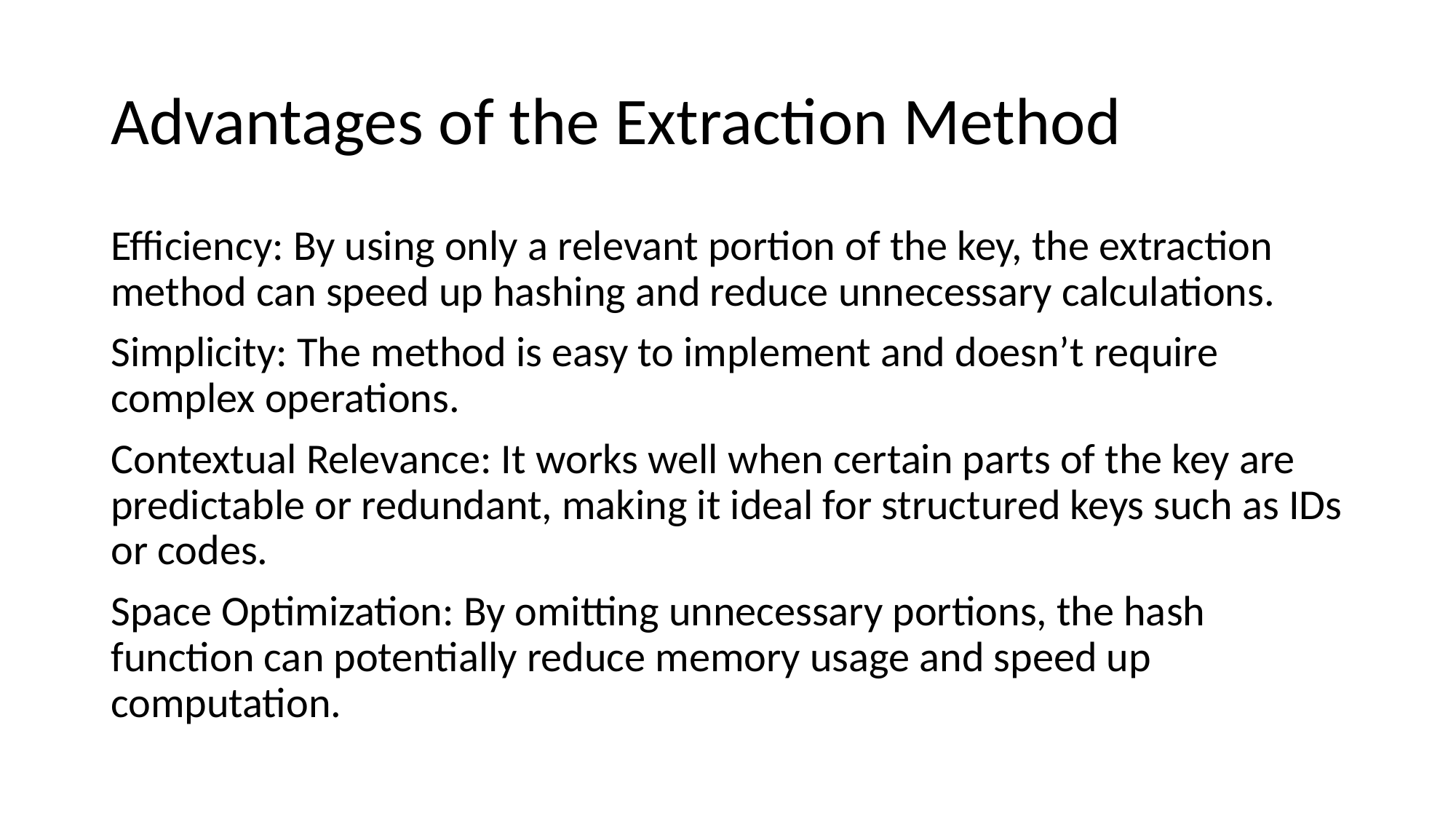

# Advantages of the Extraction Method
Efficiency: By using only a relevant portion of the key, the extraction method can speed up hashing and reduce unnecessary calculations.
Simplicity: The method is easy to implement and doesn’t require complex operations.
Contextual Relevance: It works well when certain parts of the key are predictable or redundant, making it ideal for structured keys such as IDs or codes.
Space Optimization: By omitting unnecessary portions, the hash function can potentially reduce memory usage and speed up computation.